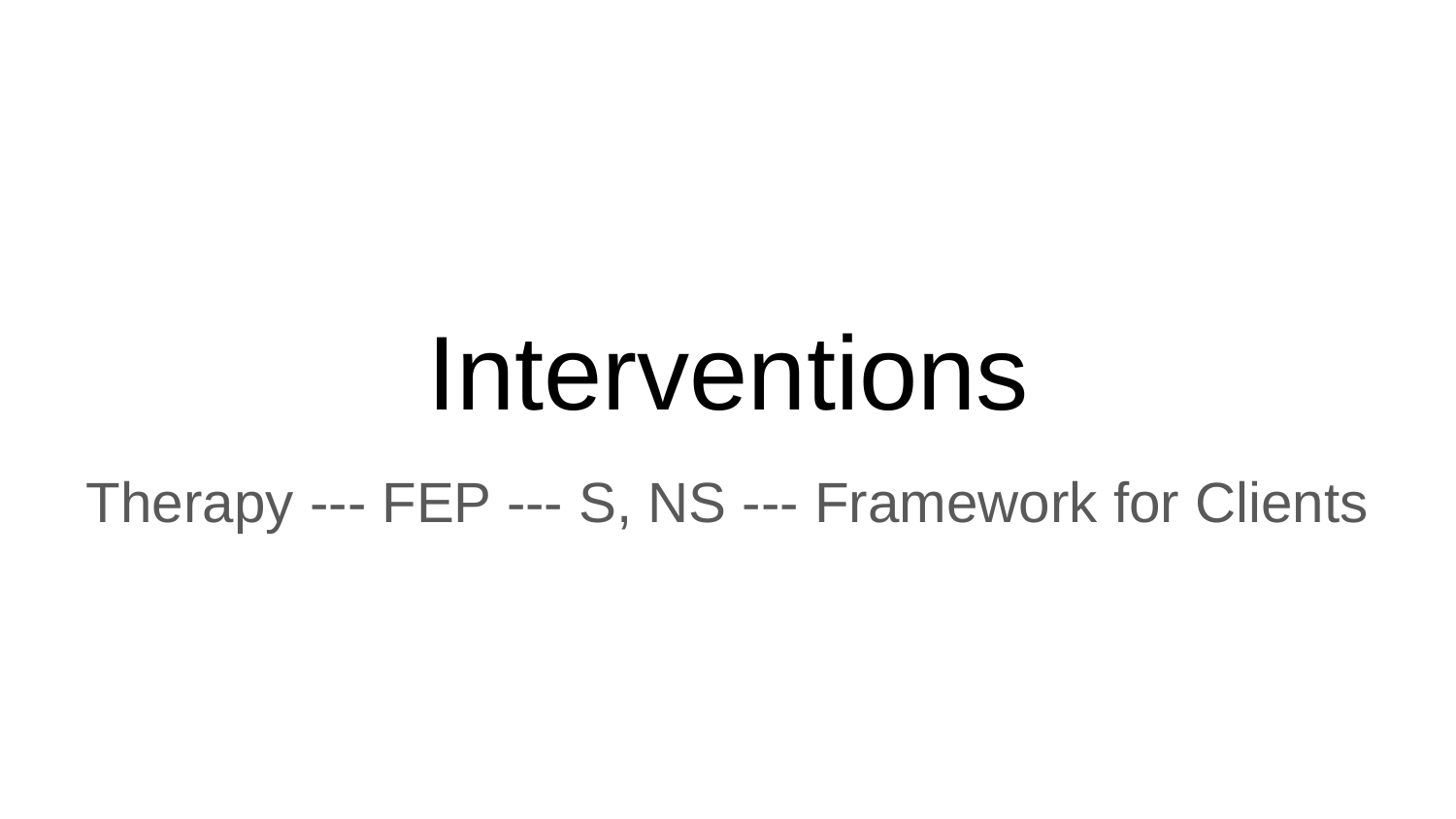

# Interventions
Therapy --- FEP --- S, NS --- Framework for Clients